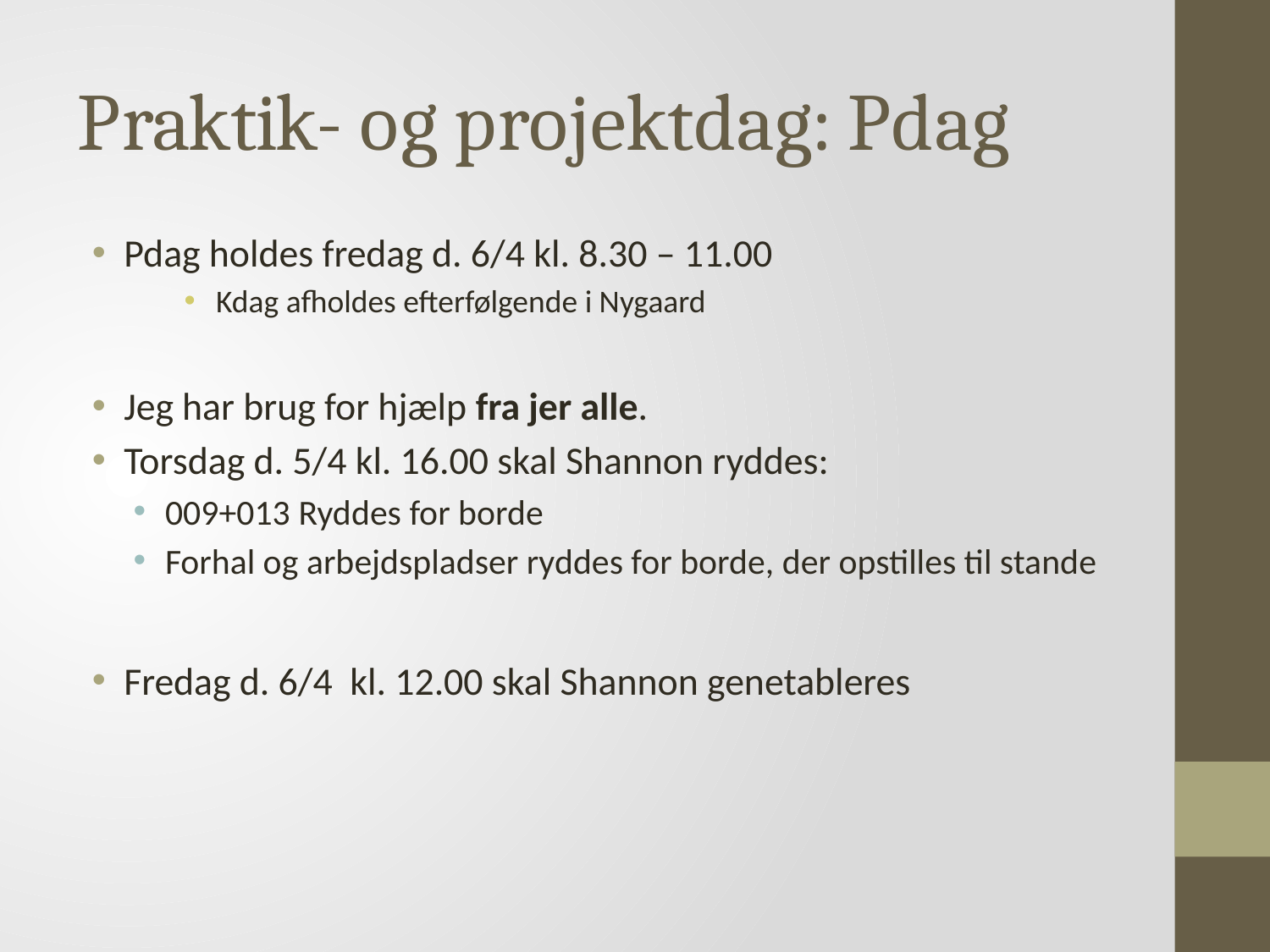

# Praktik- og projektdag: Pdag
Pdag holdes fredag d. 6/4 kl. 8.30 – 11.00
Kdag afholdes efterfølgende i Nygaard

Jeg har brug for hjælp fra jer alle.
Torsdag d. 5/4 kl. 16.00 skal Shannon ryddes:
009+013 Ryddes for borde
Forhal og arbejdspladser ryddes for borde, der opstilles til stande

Fredag d. 6/4  kl. 12.00 skal Shannon genetableres